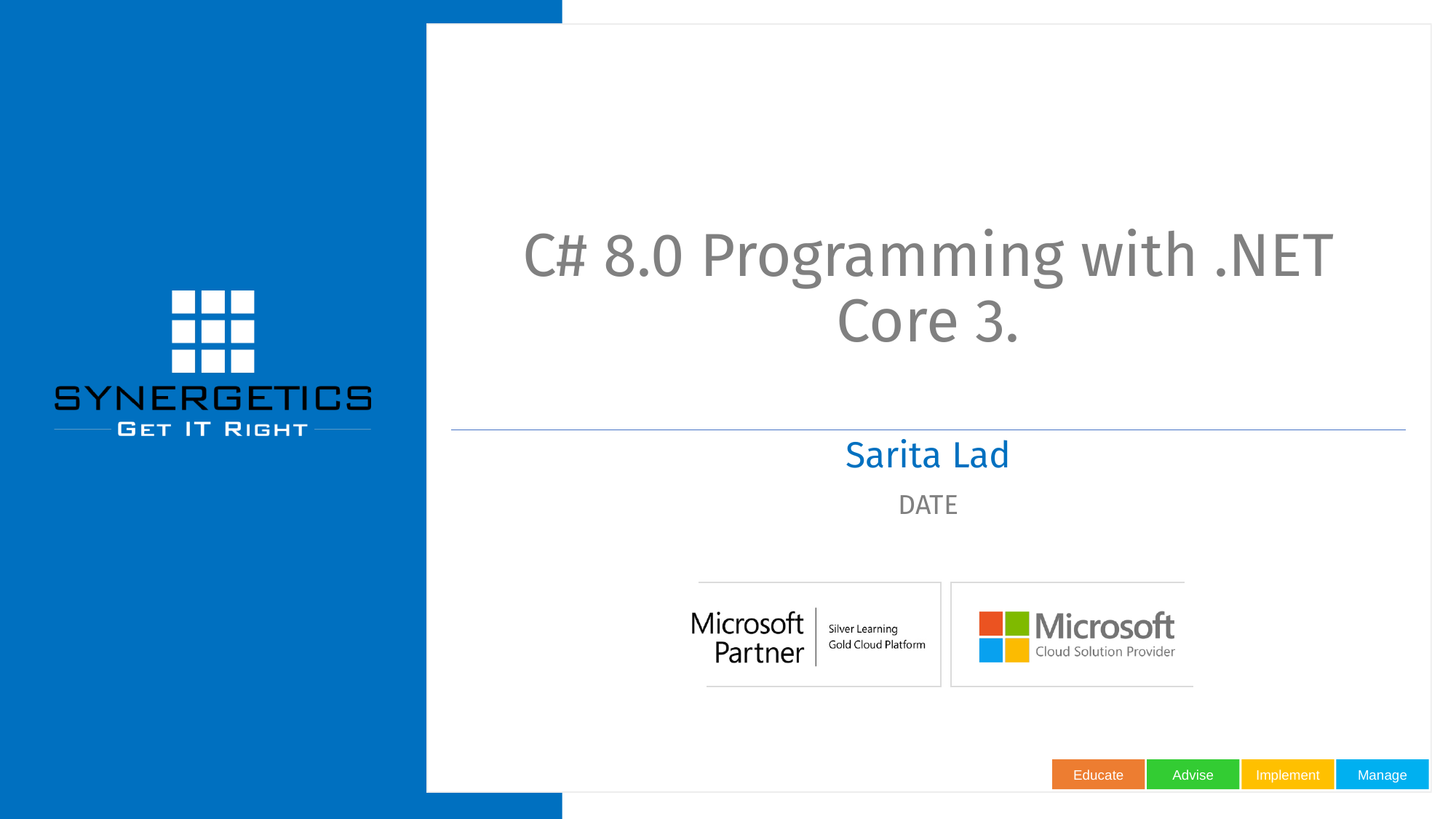

# C# 8.0 Programming with .NET Core 3.
Sarita Lad
DATE